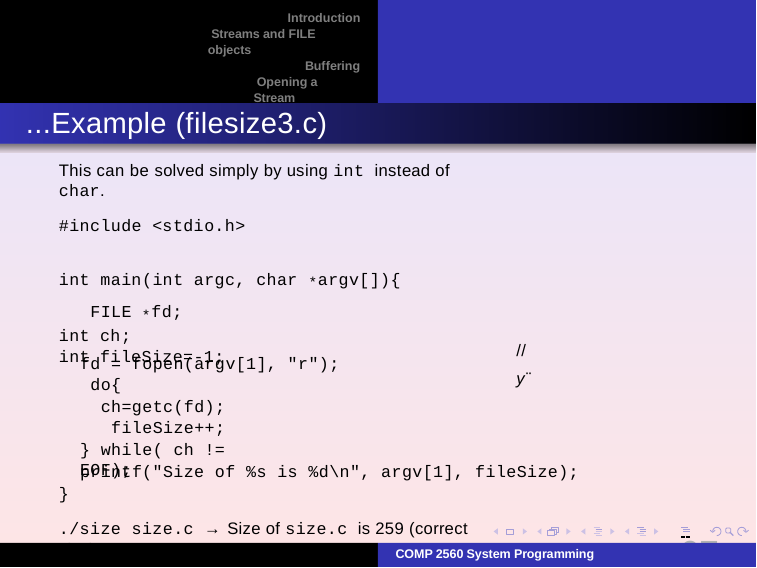

Introduction  Streams and FILE objects
Buffering  Opening a Stream
Reading and writing a stream

...Example (filesize3.c)

This can be solved simply by using int instead of char.
#include <stdio.h>

int main(int argc, char *argv[]){  FILE *fd;
int ch;
int fileSize=-1;
//y¨
fd = fopen(argv[1], "r");  do{
ch=getc(fd);  fileSize++;
} while( ch != EOF);
printf("Size of %s is %d\n", argv[1], fileSize);
}
./size size.c → Size of size.c is 259 (correct size)

27

COMP 2560 System Programming